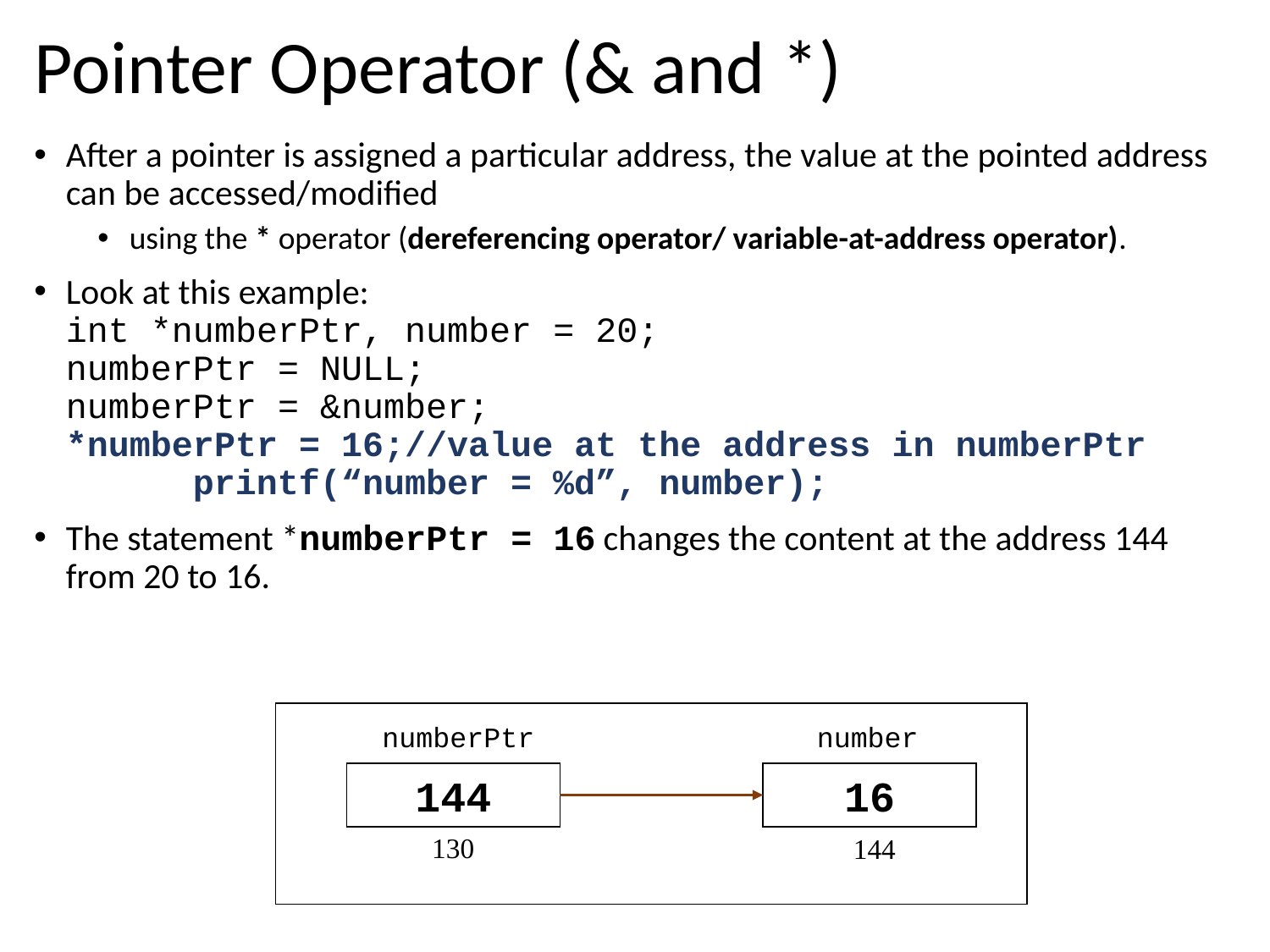

# Pointer Operator (& and *)
After a pointer is assigned a particular address, the value at the pointed address can be accessed/modified
using the * operator (dereferencing operator/ variable-at-address operator).
Look at this example:
	int *numberPtr, number = 20;
	numberPtr = NULL;
	numberPtr = &number;
	*numberPtr = 16;//value at the address in numberPtr
		printf(“number = %d”, number);
The statement *numberPtr = 16 changes the content at the address 144 from 20 to 16.

numberPtr
number
144
16
130
144